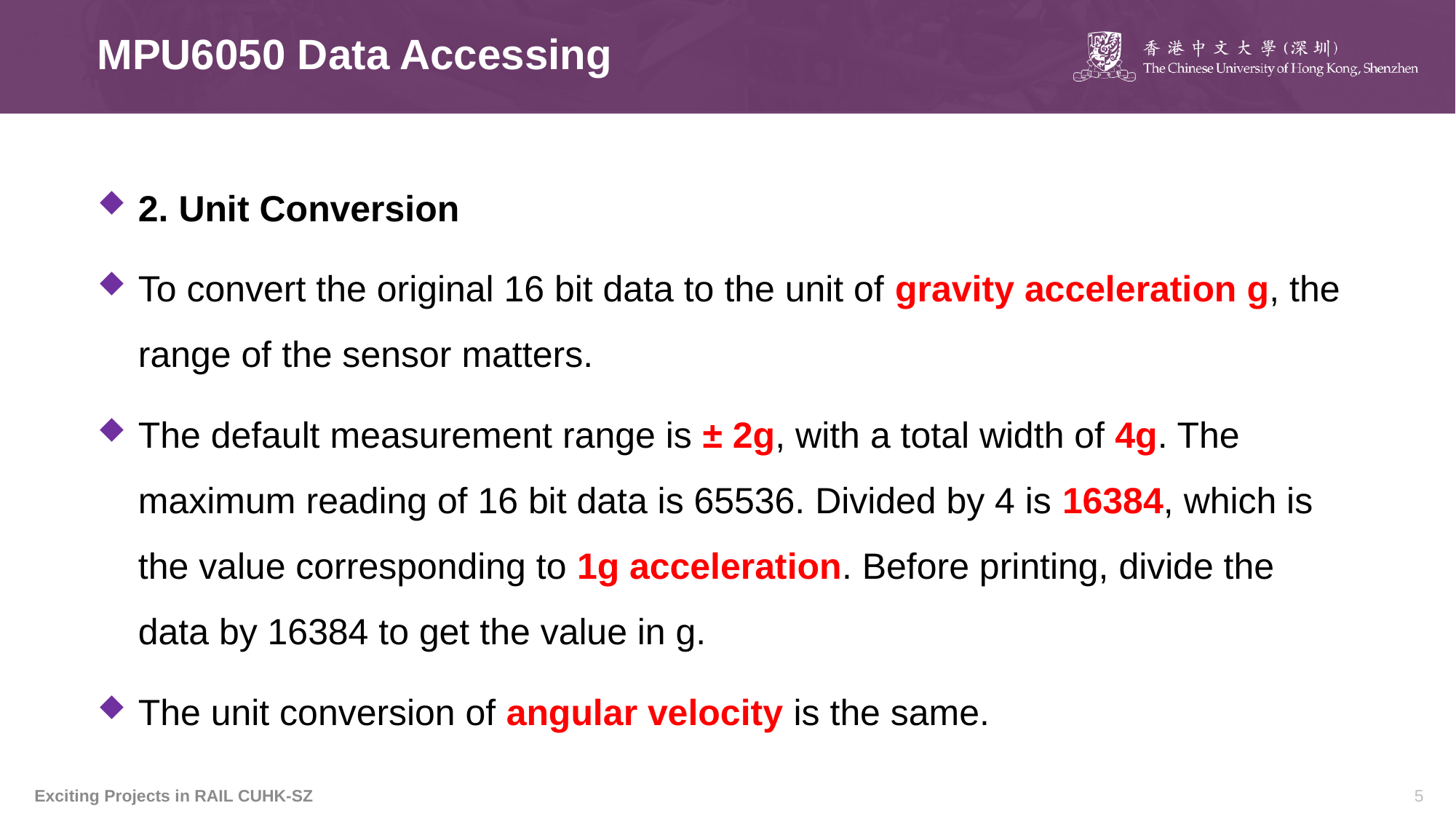

# MPU6050 Data Accessing
2. Unit Conversion
To convert the original 16 bit data to the unit of gravity acceleration g, the range of the sensor matters.
The default measurement range is ± 2g, with a total width of 4g. The maximum reading of 16 bit data is 65536. Divided by 4 is 16384, which is the value corresponding to 1g acceleration. Before printing, divide the data by 16384 to get the value in g.
The unit conversion of angular velocity is the same.
Exciting Projects in RAIL CUHK-SZ
5